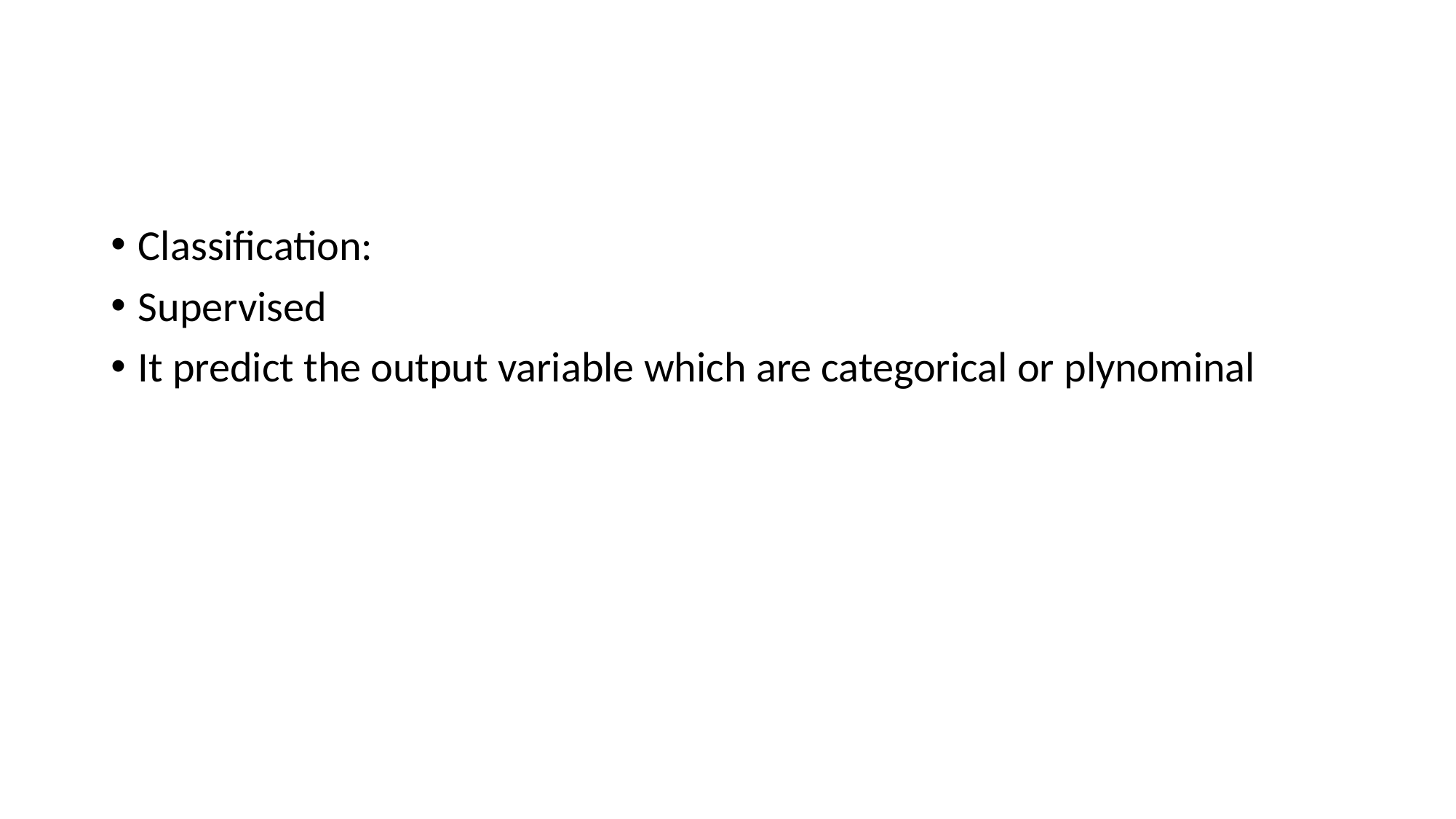

#
Classification:
Supervised
It predict the output variable which are categorical or plynominal